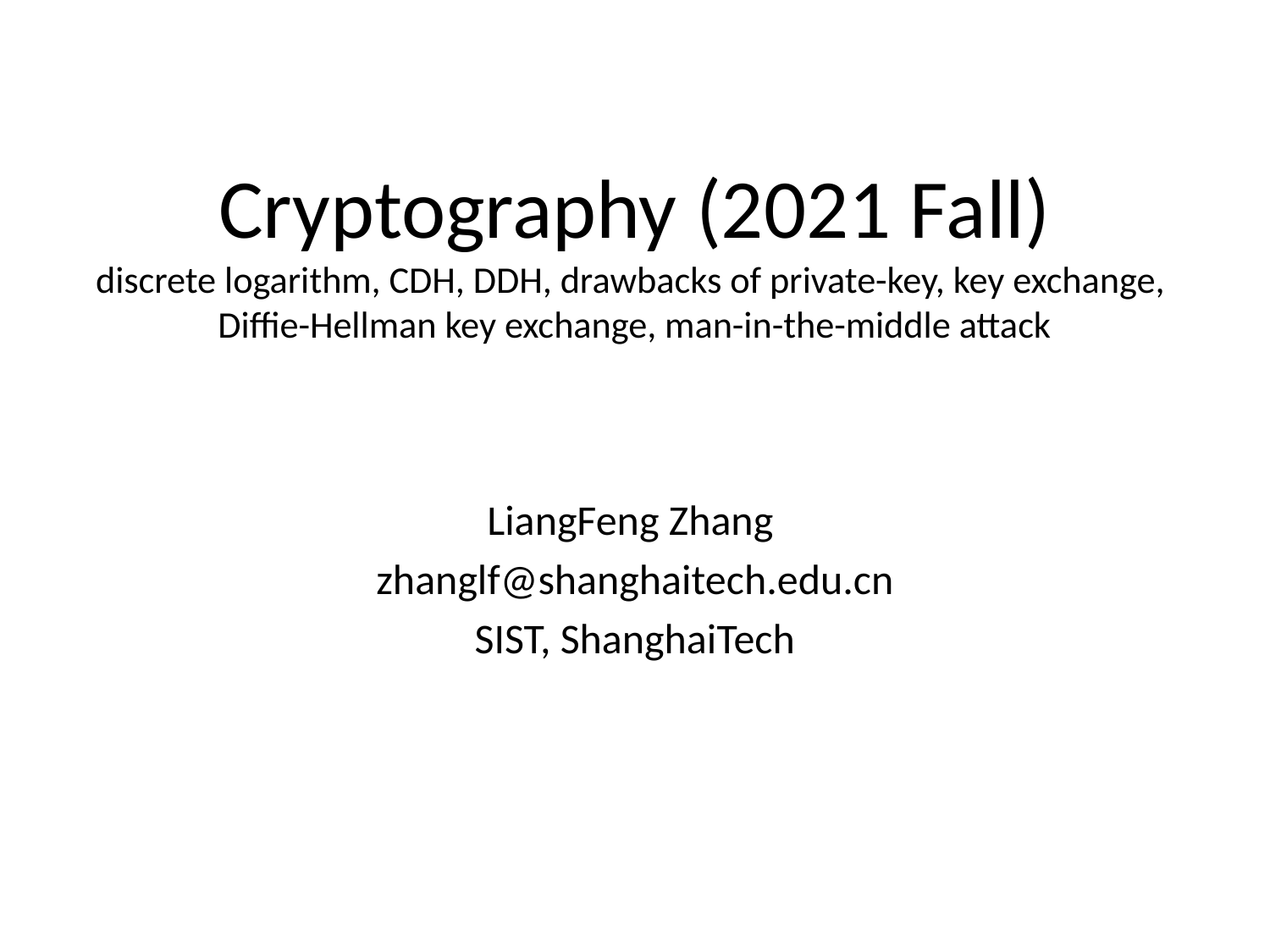

# Cryptography (2021 Fall) discrete logarithm, CDH, DDH, drawbacks of private-key, key exchange, Diffie-Hellman key exchange, man-in-the-middle attack
LiangFeng Zhang
zhanglf@shanghaitech.edu.cn
SIST, ShanghaiTech